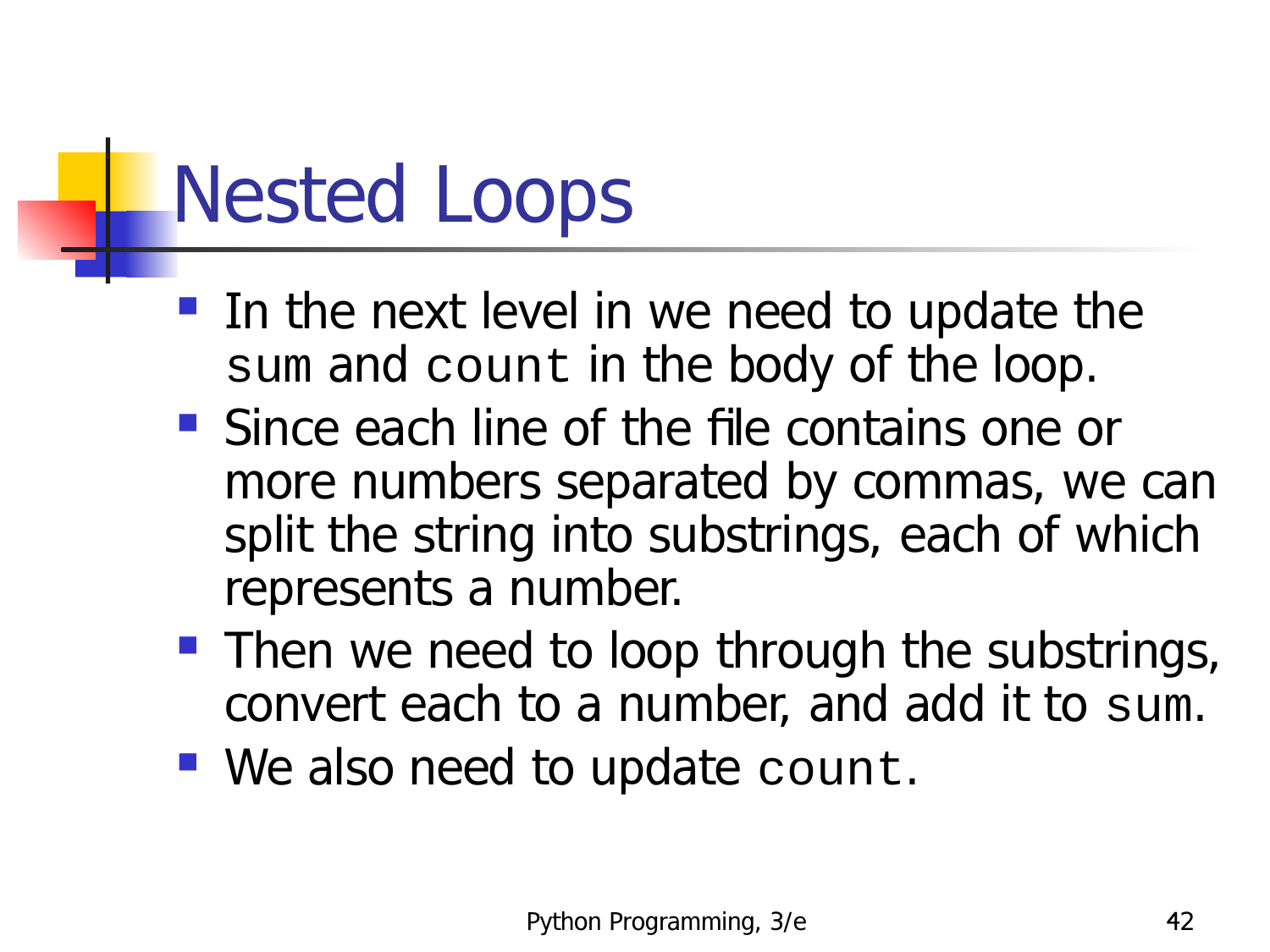

# Nested Loops
In the next level in we need to update the sum and count in the body of the loop.
Since each line of the file contains one or more numbers separated by commas, we can split the string into substrings, each of which represents a number.
Then we need to loop through the substrings, convert each to a number, and add it to sum.
We also need to update count.
Python Programming, 3/e
42